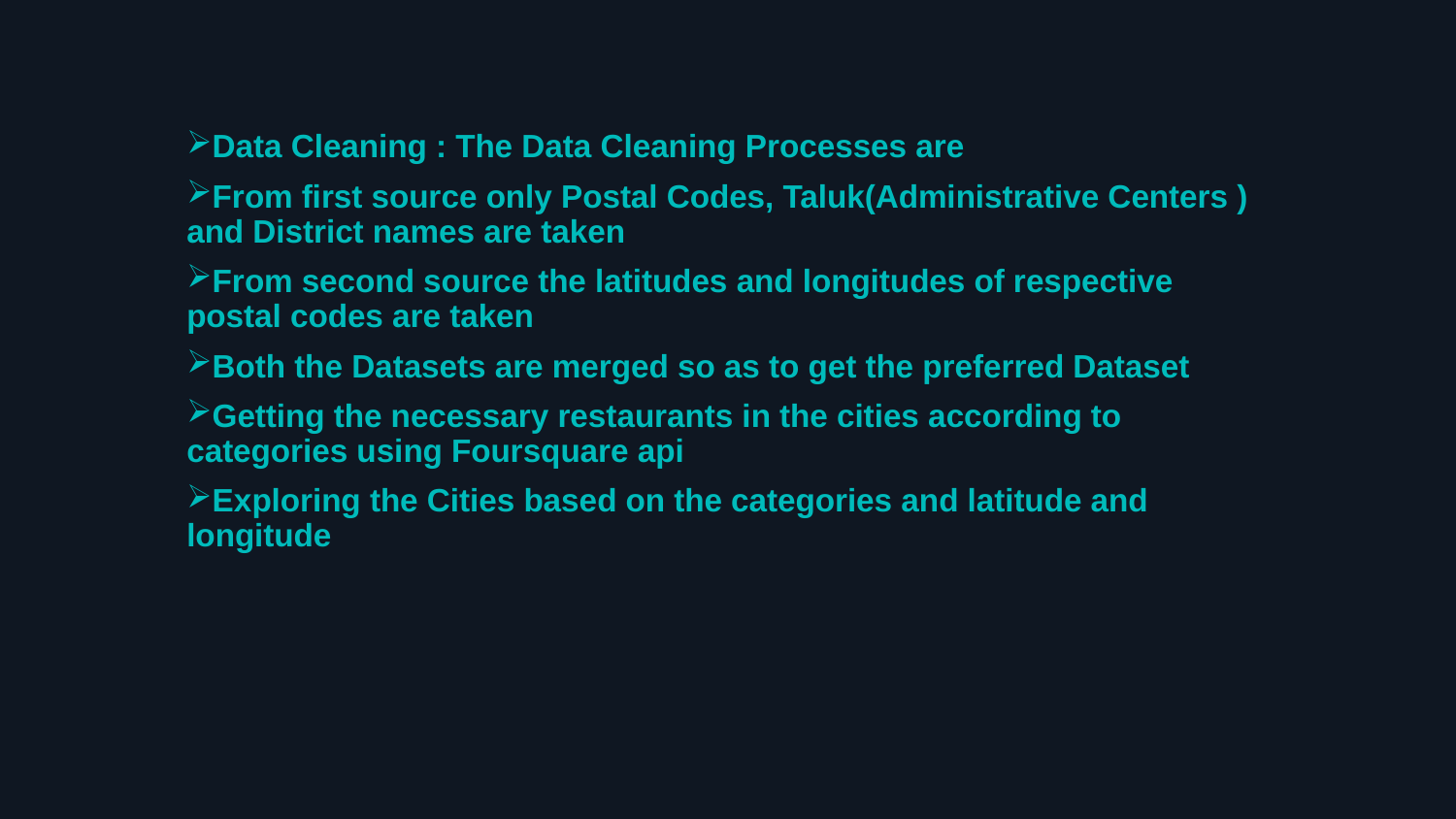

Data Cleaning : The Data Cleaning Processes are
From first source only Postal Codes, Taluk(Administrative Centers ) and District names are taken
From second source the latitudes and longitudes of respective postal codes are taken
Both the Datasets are merged so as to get the preferred Dataset
Getting the necessary restaurants in the cities according to categories using Foursquare api
Exploring the Cities based on the categories and latitude and longitude